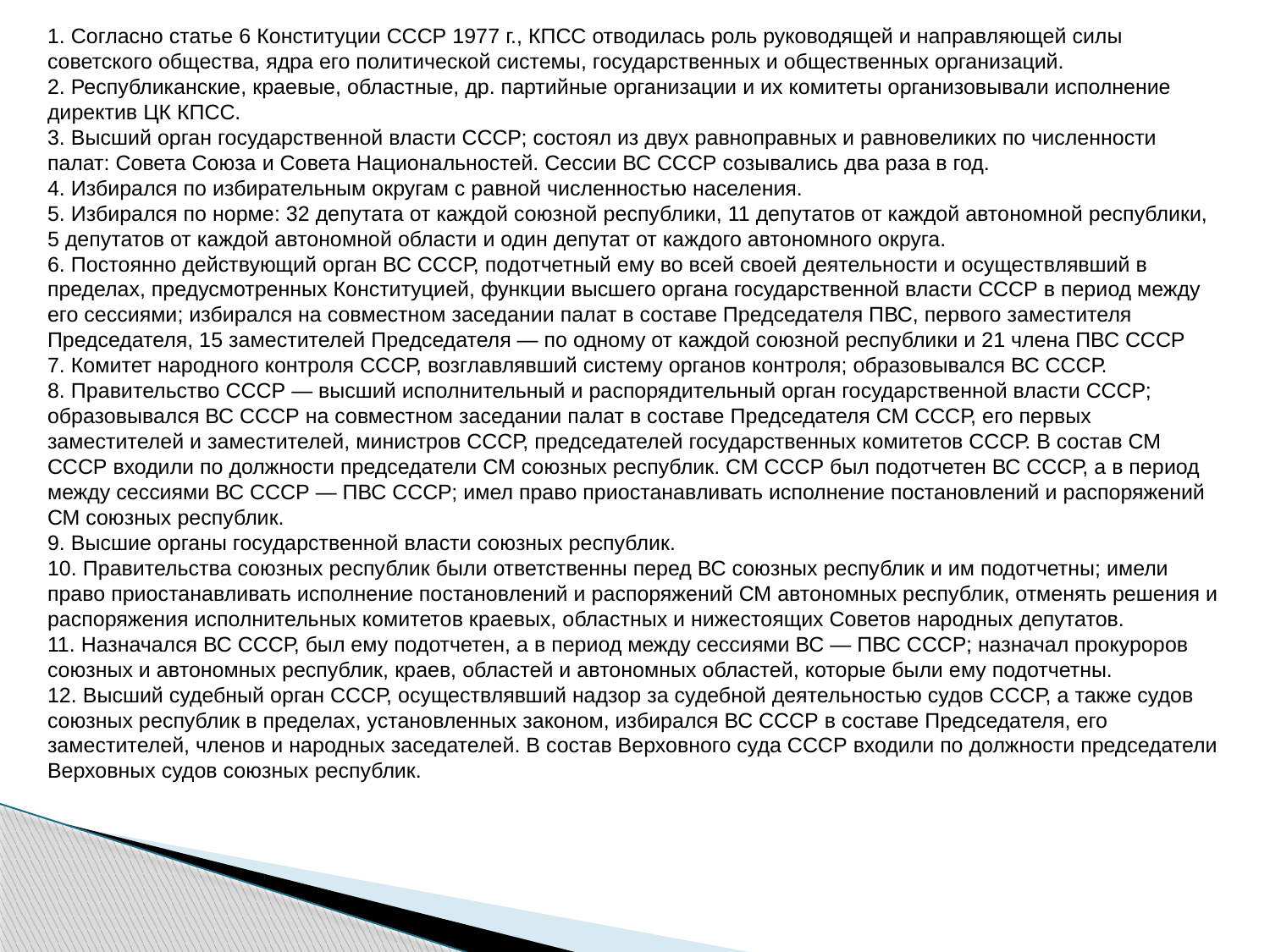

1. Согласно статье 6 Конституции СССР 1977 г., КПСС отводилась роль руководящей и направляющей силы советского общества, ядра его политической системы, государственных и общественных организаций. 
2. Республиканские, краевые, областные, др. партийные организации и их комитеты организовывали исполнение директив ЦК КПСС. 
3. Высший орган государственной власти СССР; состоял из двух равноправных и равновеликих по численности палат: Совета Союза и Совета Национальностей. Сессии ВС СССР созывались два раза в год. 
4. Избирался по избирательным округам с равной численностью населения. 
5. Избирался по норме: 32 депутата от каждой союзной республики, 11 депутатов от каждой автономной республики, 5 депутатов от каждой автономной области и один депутат от каждого автономного округа. 
6. Постоянно действующий орган ВС СССР, подотчетный ему во всей своей деятельности и осуществлявший в пределах, предусмотренных Конституцией, функции высшего органа государственной власти СССР в период между его сессиями; избирался на совместном заседании палат в составе Председателя ПВС, первого заместителя Председателя, 15 заместителей Председателя — по одному от каждой союзной республики и 21 члена ПВС СССР 
7. Комитет народного контроля СССР, возглавлявший систему органов контроля; образовывался ВС СССР. 
8. Правительство СССР — высший исполнительный и распорядительный орган государственной власти СССР; образовывался ВС СССР на совместном заседании палат в составе Председателя СМ СССР, его первых заместителей и заместителей, министров СССР, председателей государственных комитетов СССР. В состав СМ СССР входили по должности председатели СМ союзных республик. СМ СССР был подотчетен ВС СССР, а в период между сессиями ВС СССР — ПВС СССР; имел право приостанавливать исполнение постановлений и распоряжений СМ союзных республик. 
9. Высшие органы государственной власти союзных республик. 
10. Правительства союзных республик были ответственны перед ВС союзных республик и им подотчетны; имели право приостанавливать исполнение постановлений и распоряжений СМ автономных республик, отменять решения и распоряжения исполнительных комитетов краевых, областных и нижестоящих Советов народных депутатов. 
11. Назначался ВС СССР, был ему подотчетен, а в период между сессиями ВС — ПВС СССР; назначал прокуроров союзных и автономных республик, краев, областей и автономных областей, которые были ему подотчетны. 
12. Высший судебный орган СССР, осуществлявший надзор за судебной деятельностью судов СССР, а также судов союзных республик в пределах, установленных законом, избирался ВС СССР в составе Председателя, его заместителей, членов и народных заседателей. В состав Верховного суда СССР входили по должности председатели Верховных судов союзных республик.